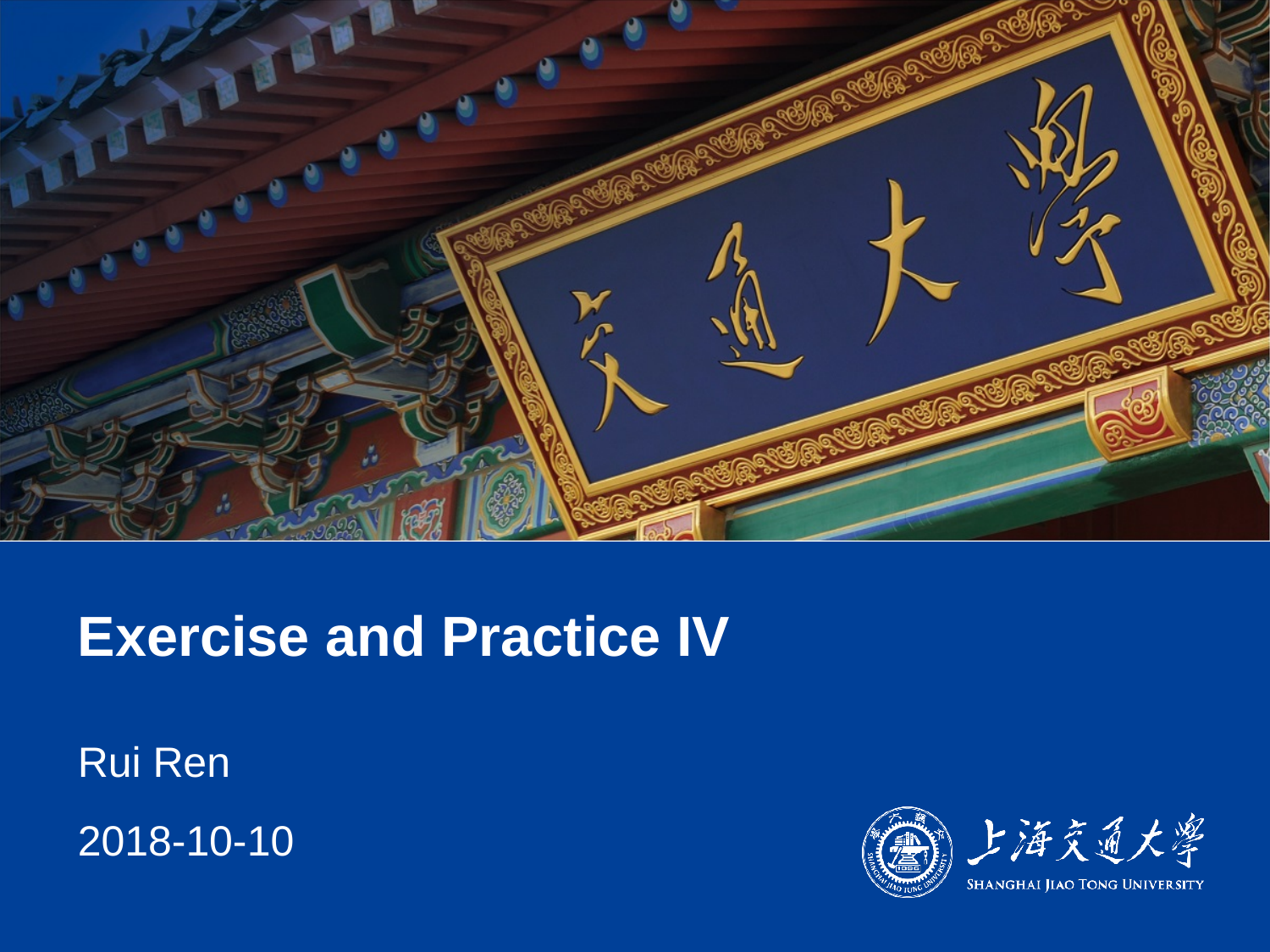

# Exercise and Practice IV
Rui Ren
2018-10-10